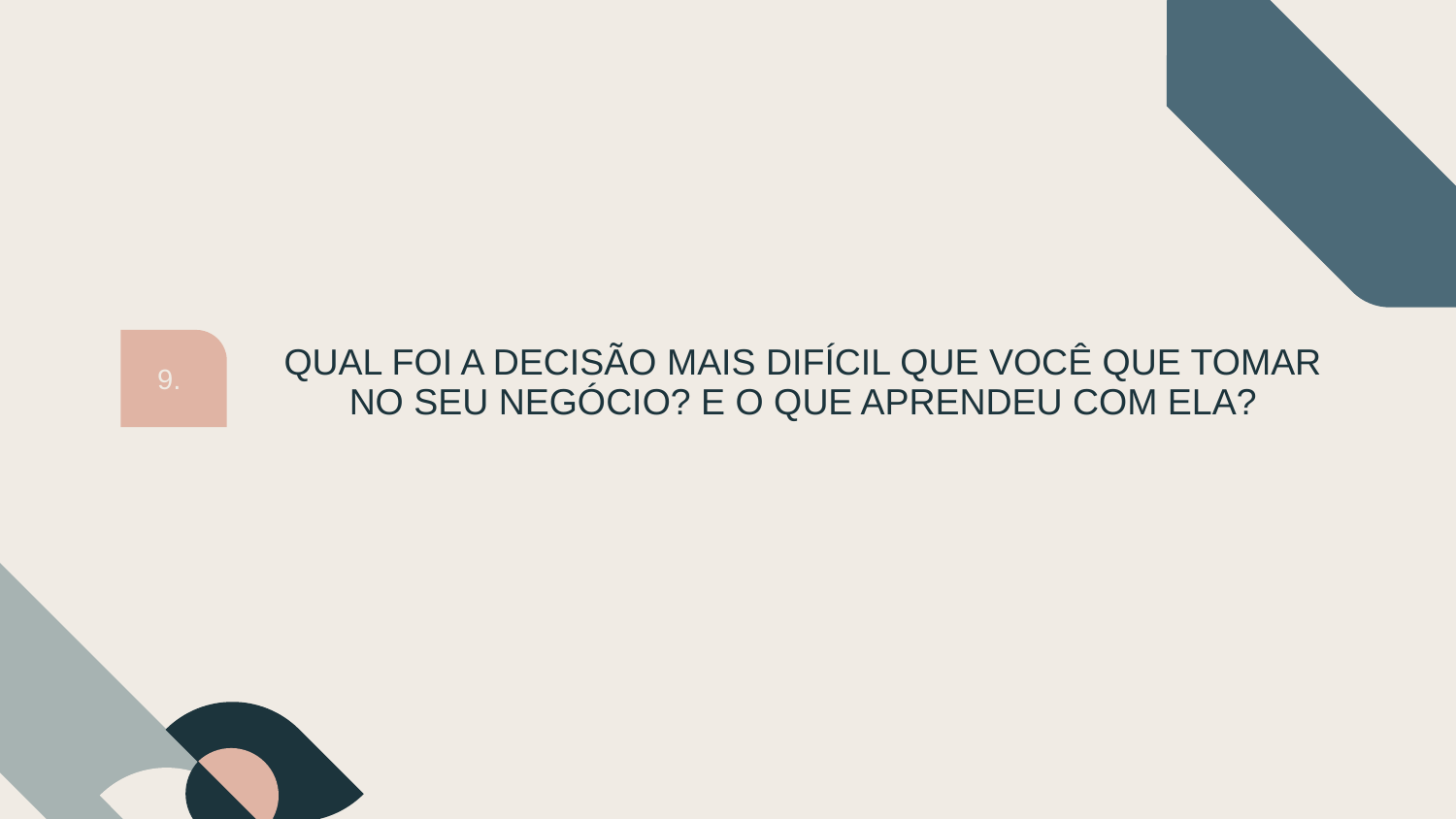

9.
QUAL FOI A DECISÃO MAIS DIFÍCIL QUE VOCÊ QUE TOMAR NO SEU NEGÓCIO? E O QUE APRENDEU COM ELA?